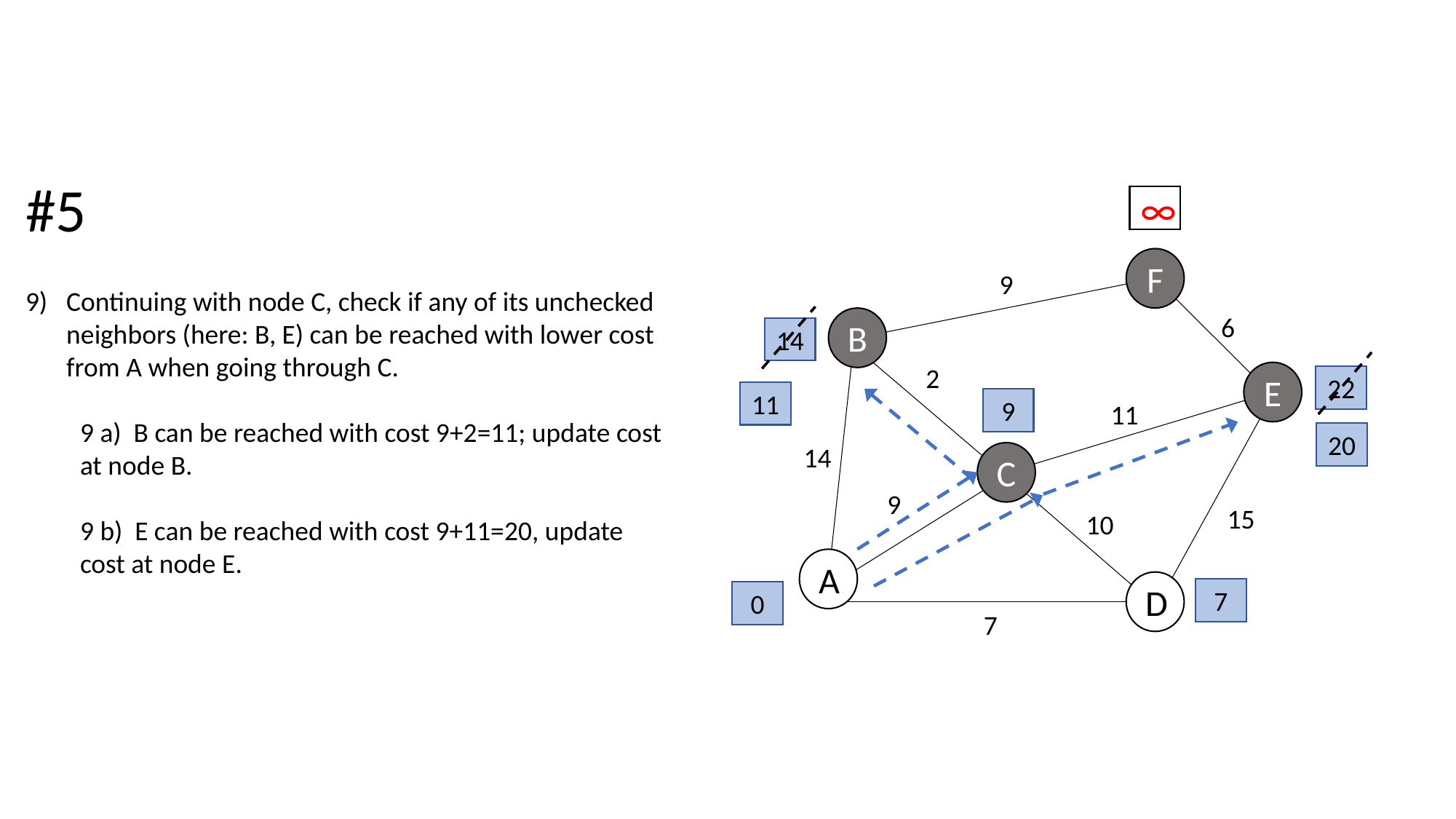

#5
∞
F
9
Continuing with node C, check if any of its unchecked neighbors (here: B, E) can be reached with lower cost from A when going through C.

9 a)  B can be reached with cost 9+2=11; update cost at node B.

9 b)  E can be reached with cost 9+11=20, update cost at node E.

6
B
14
2
E
22
11
9
11
20
14
C
9
15
10
A
D
7
0
7